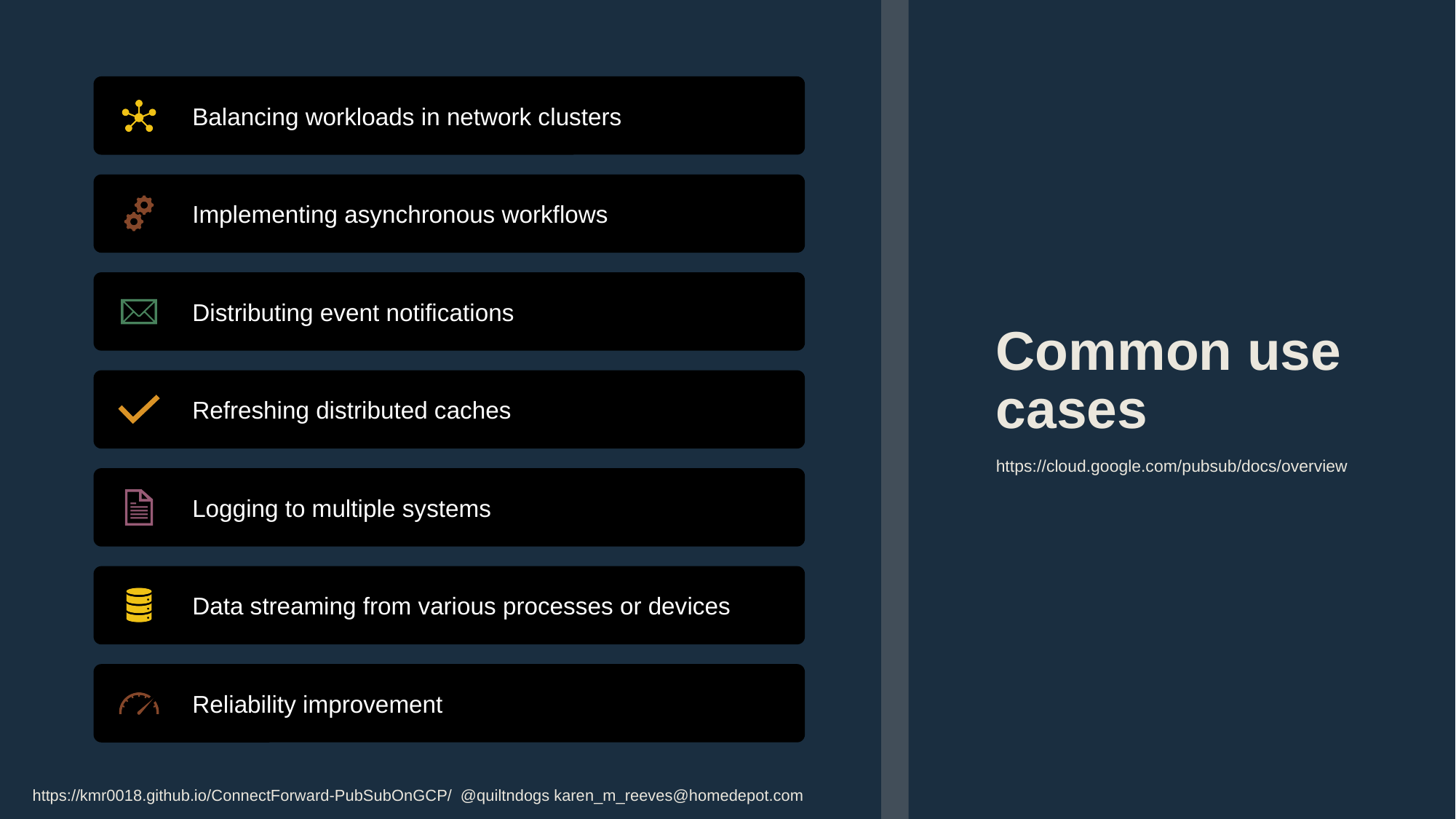

# Common use cases https://cloud.google.com/pubsub/docs/overview
Balancing workloads in network clusters
Implementing asynchronous workflows
Distributing event notifications
Refreshing distributed caches
Logging to multiple systems
Data streaming from various processes or devices
Reliability improvement
https://kmr0018.github.io/ConnectForward-PubSubOnGCP/  @quiltndogs karen_m_reeves@homedepot.com